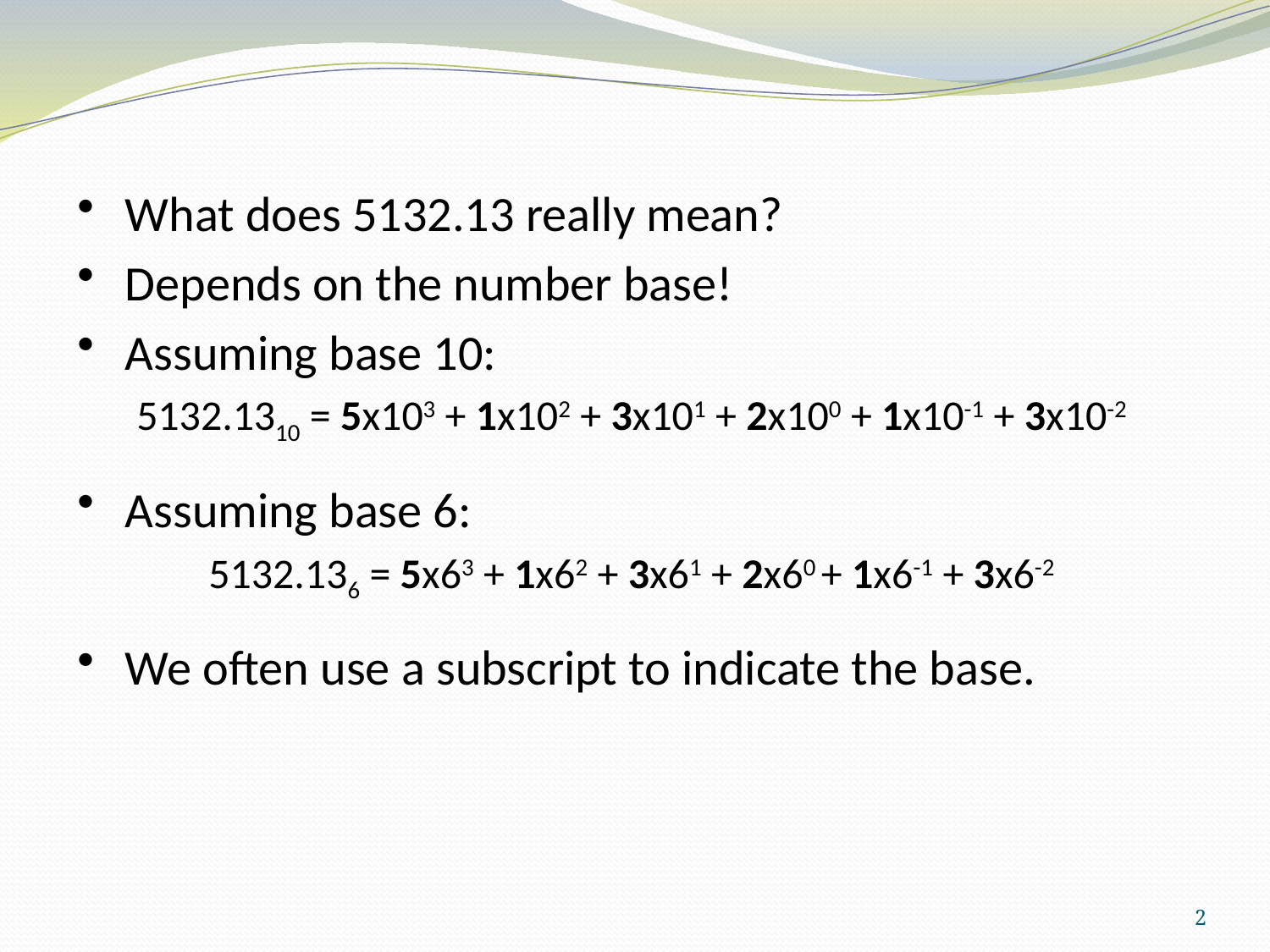

What does 5132.13 really mean?
Depends on the number base!
Assuming base 10:
5132.1310 = 5x103 + 1x102 + 3x101 + 2x100 + 1x10-1 + 3x10-2

Assuming base 6:
5132.136 = 5x63 + 1x62 + 3x61 + 2x60 + 1x6-1 + 3x6-2

We often use a subscript to indicate the base.

2